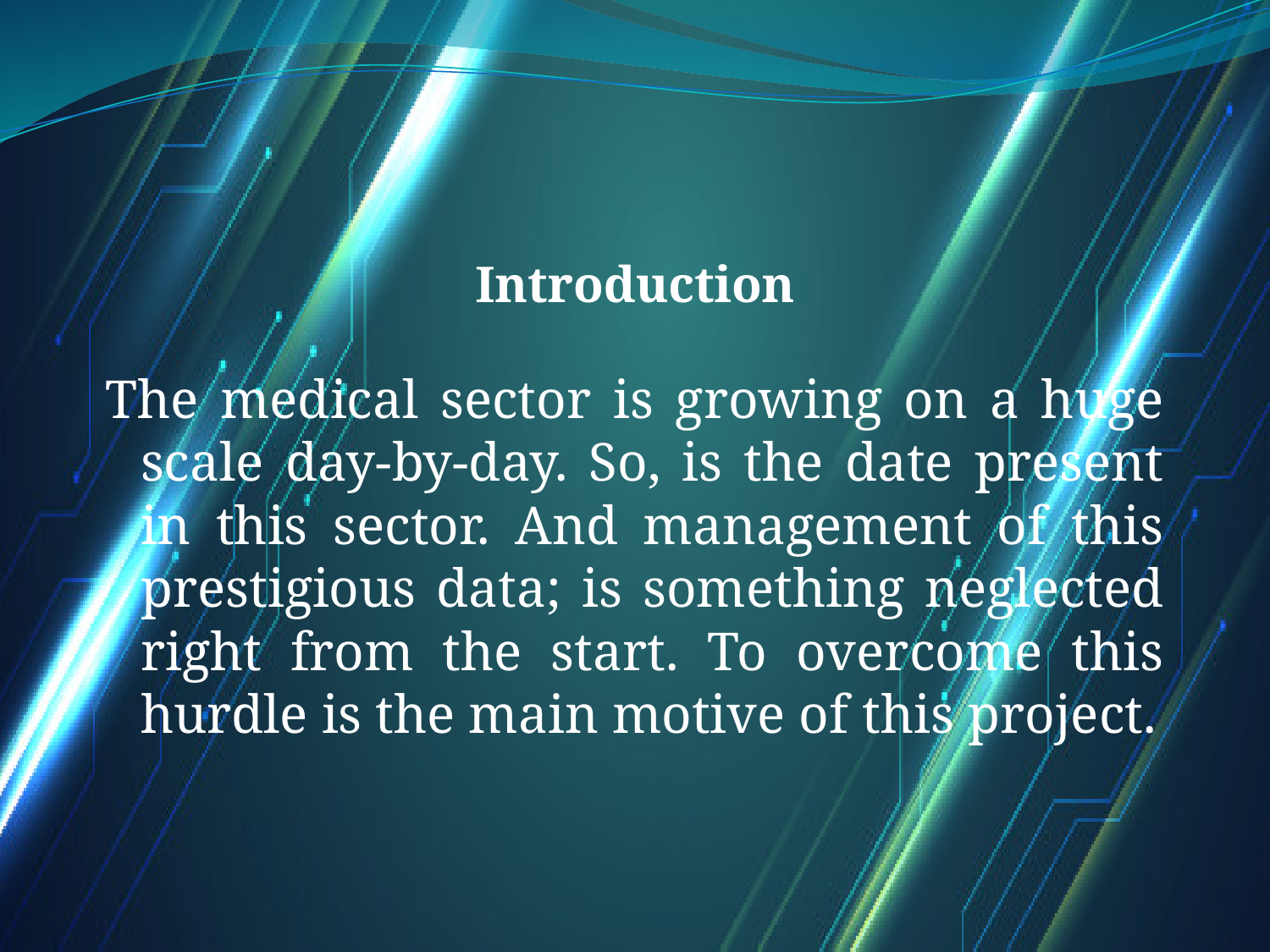

Introduction
The medical sector is growing on a huge scale day-by-day. So, is the date present in this sector. And management of this prestigious data; is something neglected right from the start. To overcome this hurdle is the main motive of this project.